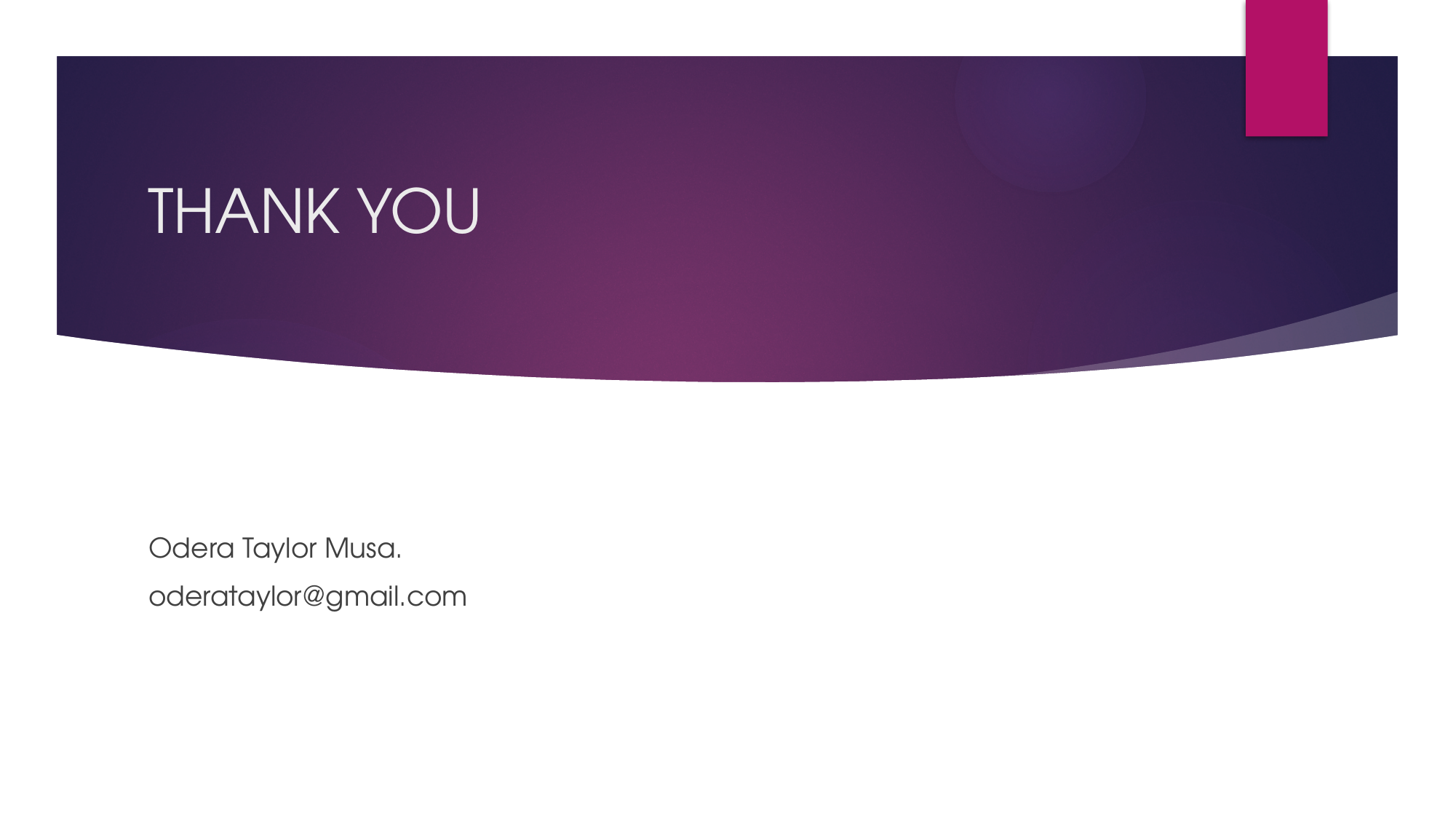

# THANK YOU
Odera Taylor Musa.
oderataylor@gmail.com